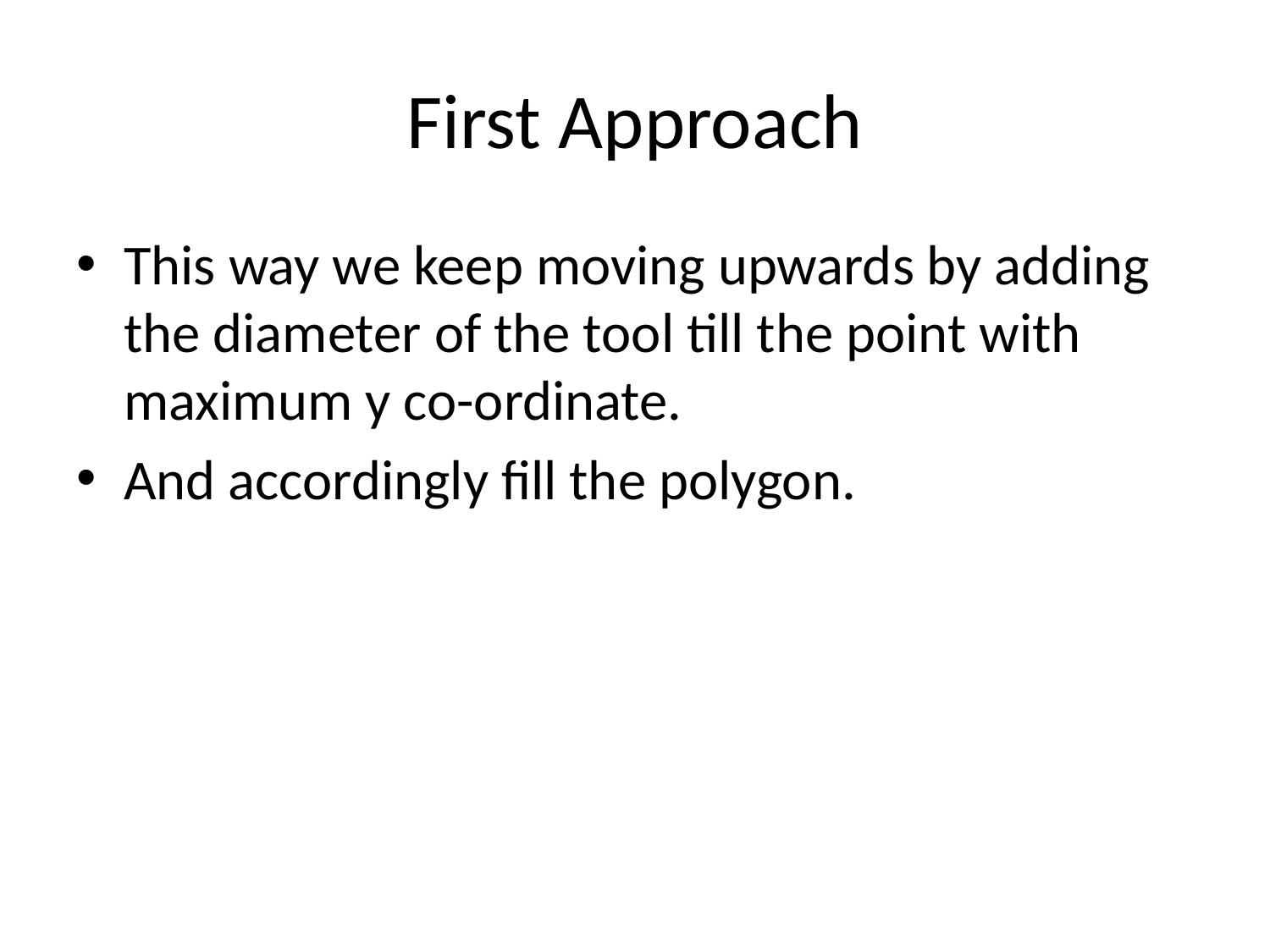

# First Approach
This way we keep moving upwards by adding the diameter of the tool till the point with maximum y co-ordinate.
And accordingly fill the polygon.